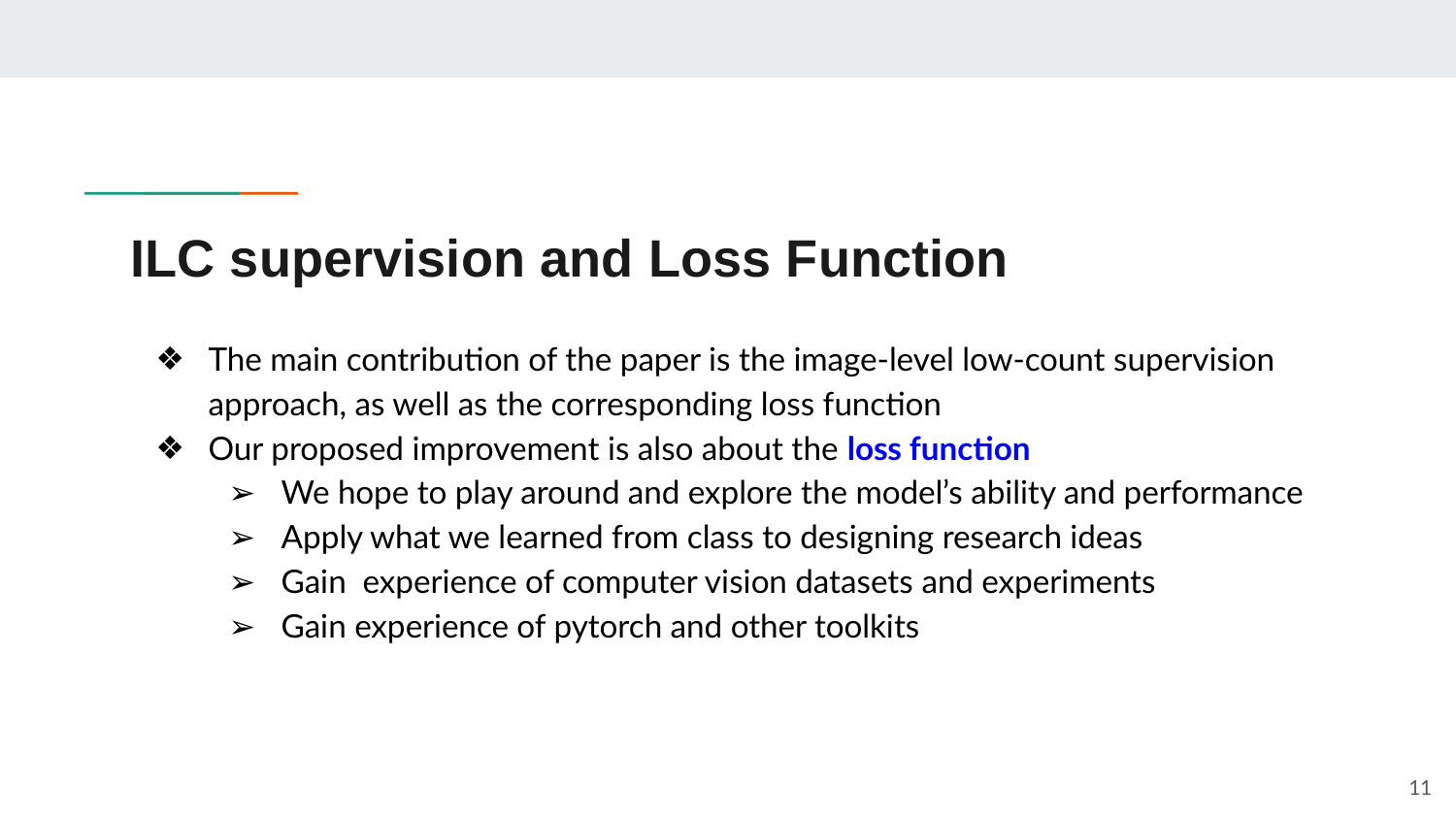

# ILC supervision and Loss Function
The main contribution of the paper is the image-level low-count supervision approach, as well as the corresponding loss function
Our proposed improvement is also about the loss function
We hope to play around and explore the model’s ability and performance
Apply what we learned from class to designing research ideas
Gain  experience of computer vision datasets and experiments
Gain experience of pytorch and other toolkits

11